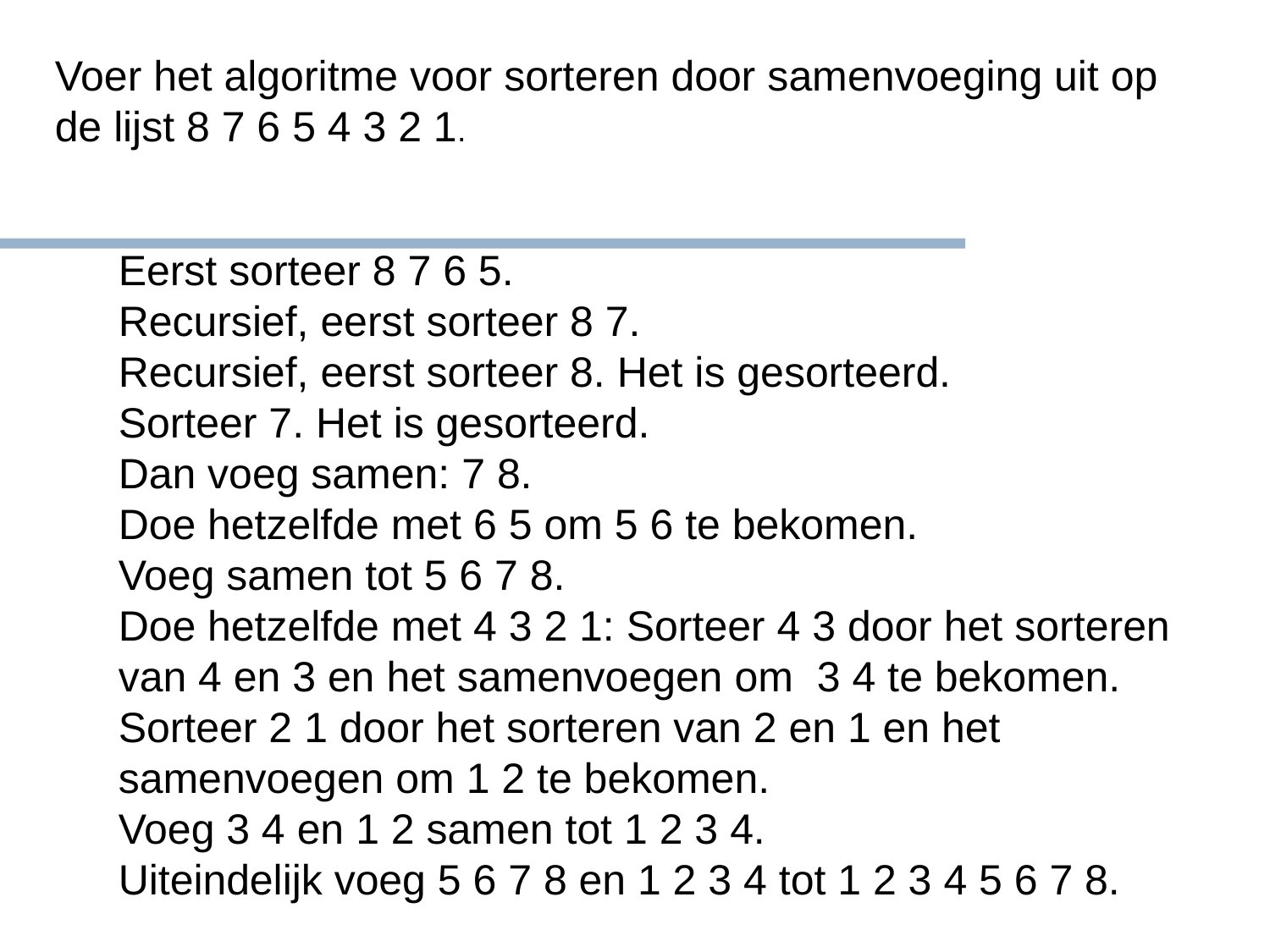

Voer het algoritme voor sorteren door samenvoeging uit op de lijst 8 7 6 5 4 3 2 1.

Eerst sorteer 8 7 6 5.
Recursief, eerst sorteer 8 7.
Recursief, eerst sorteer 8. Het is gesorteerd.
Sorteer 7. Het is gesorteerd.
Dan voeg samen: 7 8.
Doe hetzelfde met 6 5 om 5 6 te bekomen.
Voeg samen tot 5 6 7 8.
Doe hetzelfde met 4 3 2 1: Sorteer 4 3 door het sorteren van 4 en 3 en het samenvoegen om  3 4 te bekomen.
Sorteer 2 1 door het sorteren van 2 en 1 en het samenvoegen om 1 2 te bekomen.
Voeg 3 4 en 1 2 samen tot 1 2 3 4.
Uiteindelijk voeg 5 6 7 8 en 1 2 3 4 tot 1 2 3 4 5 6 7 8.